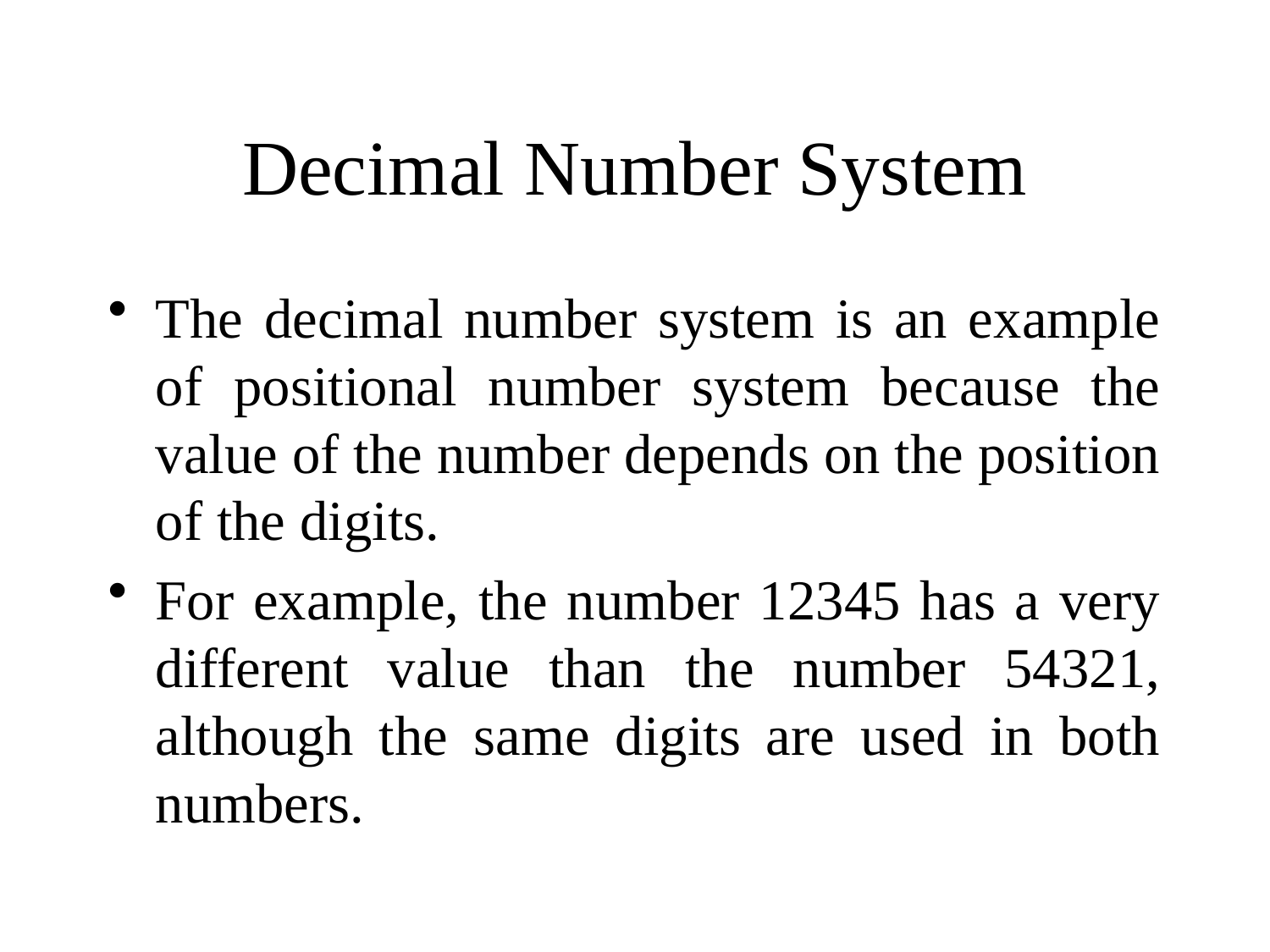

# Decimal Number System
The decimal number system is an example of positional number system because the value of the number depends on the position of the digits.
For example, the number 12345 has a very different value than the number 54321, although the same digits are used in both numbers.